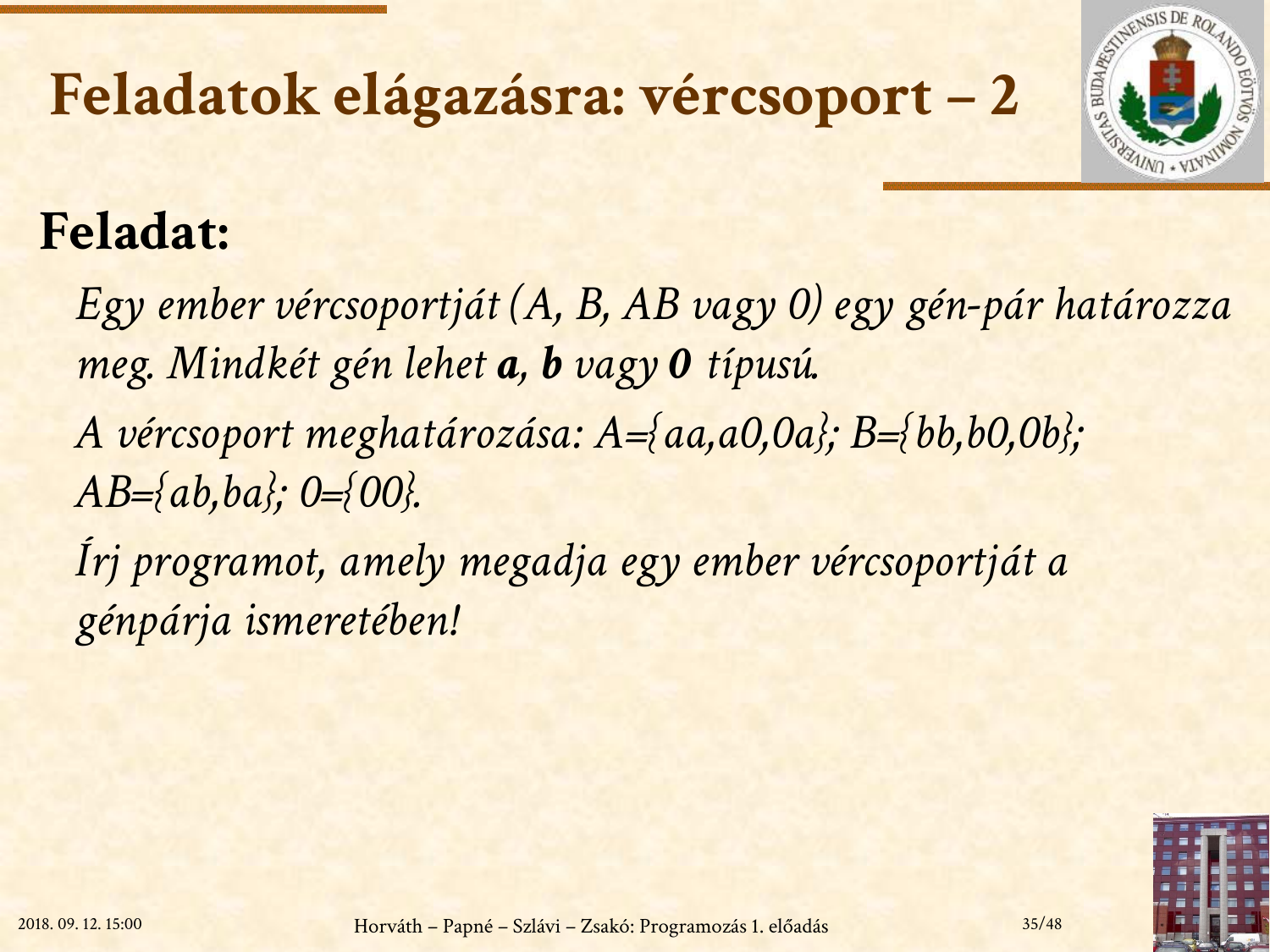

# Feladatok elágazásra: vércsoport – 2
Feladat:
	Egy ember vércsoportját (A, B, AB vagy 0) egy gén-pár határozza meg. Mindkét gén lehet a, b vagy 0 típusú.
	A vércsoport meghatározása: A={aa,a0,0a}; B={bb,b0,0b}; AB={ab,ba}; 0={00}.
	Írj programot, amely megadja egy ember vércsoportját a génpárja ismeretében!

2018. 09. 12. 15:00
Horváth – Papné – Szlávi – Zsakó: Programozás 1. előadás
35/48